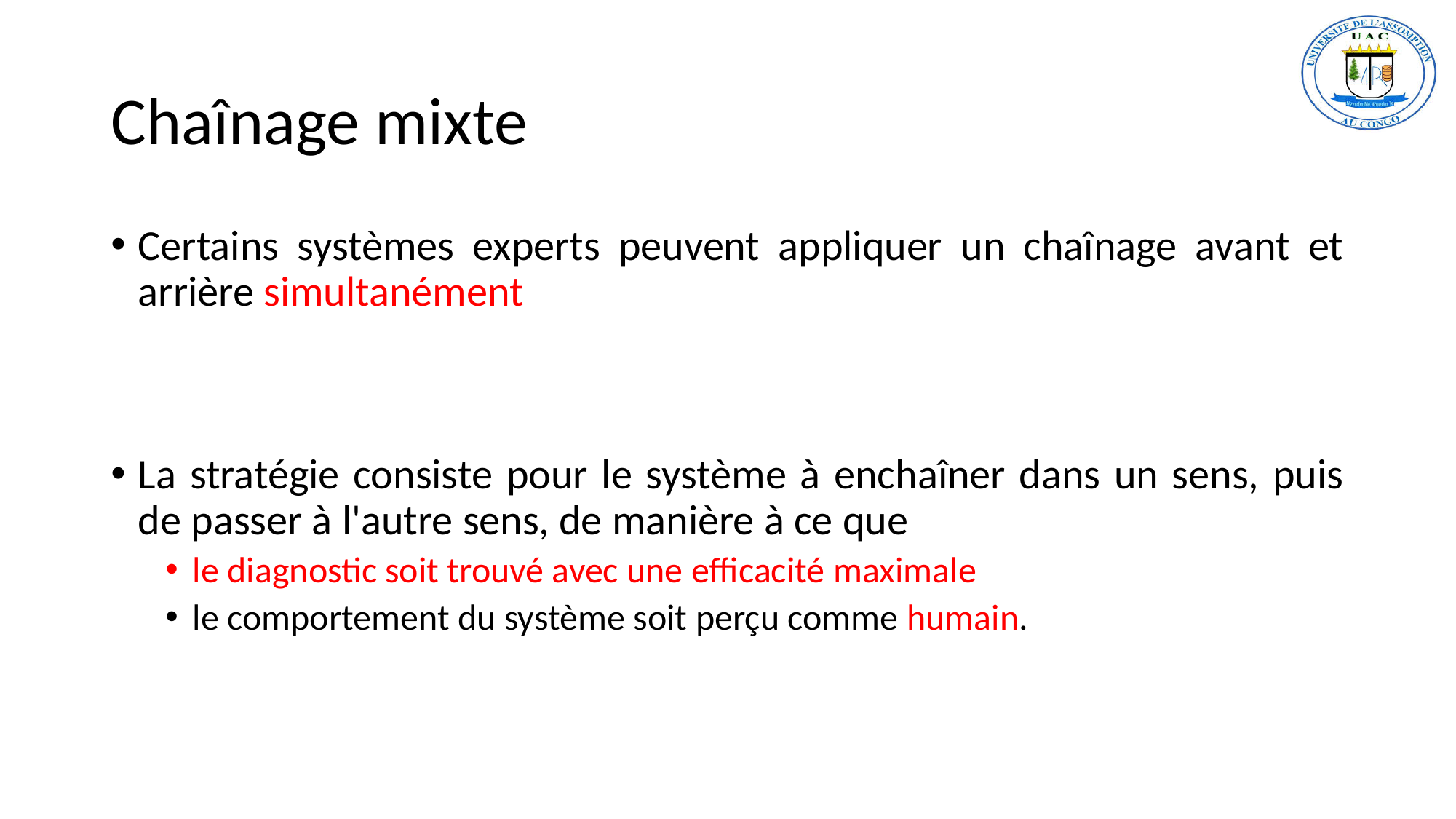

# Chaînage mixte
Certains systèmes experts peuvent appliquer un chaînage avant et arrière simultanément

La stratégie consiste pour le système à enchaîner dans un sens, puis de passer à l'autre sens, de manière à ce que
le diagnostic soit trouvé avec une efficacité maximale
le comportement du système soit perçu comme humain.